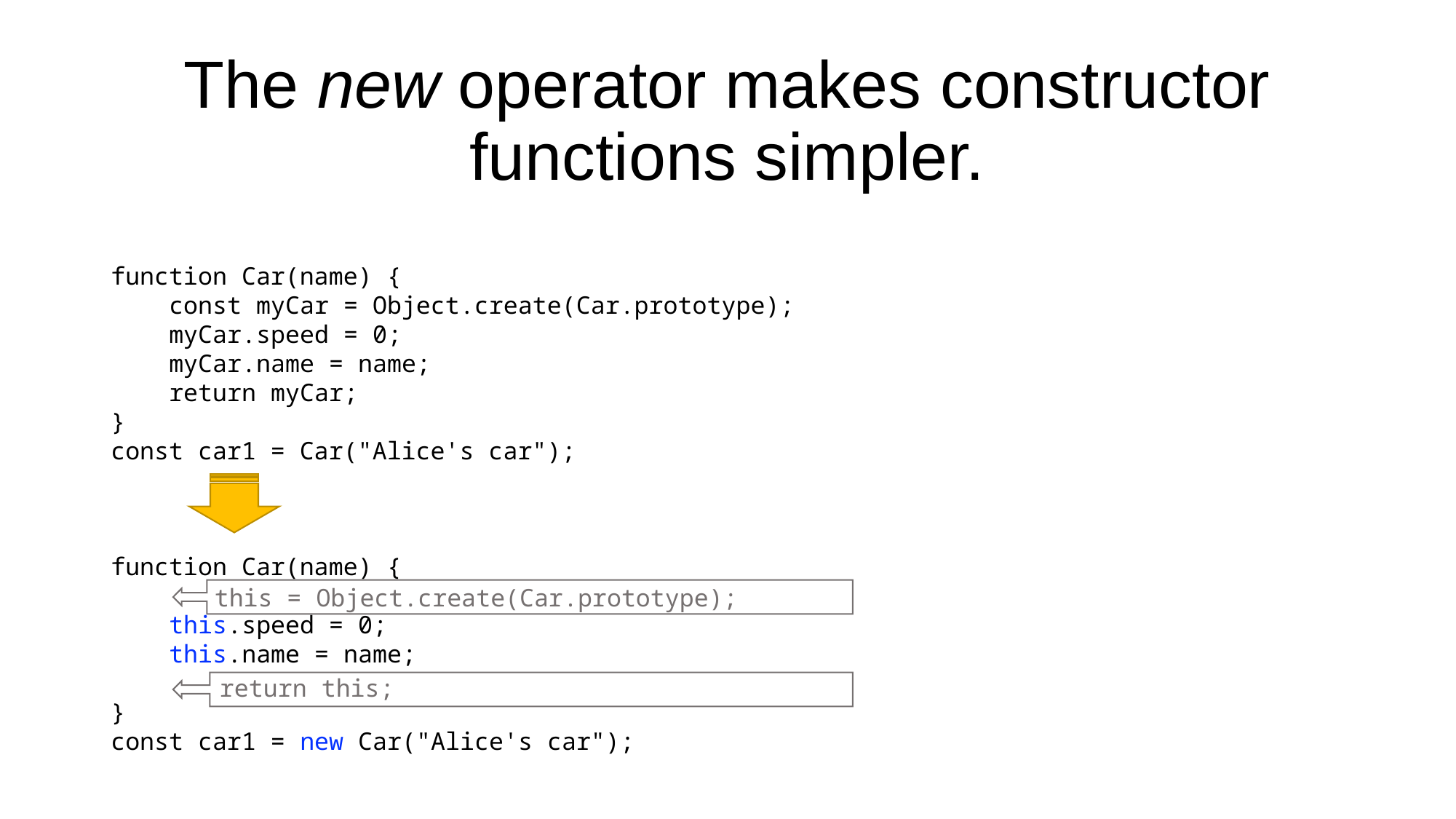

# The new operator makes constructor functions simpler.
function Car(name) {
    const myCar = Object.create(Car.prototype);
    myCar.speed = 0;
    myCar.name = name;
    return myCar;
}
const car1 = Car("Alice's car");

function Car(name) {

    this.speed = 0;
    this.name = name;

}
const car1 = new Car("Alice's car");

 this = Object.create(Car.prototype);

return this;